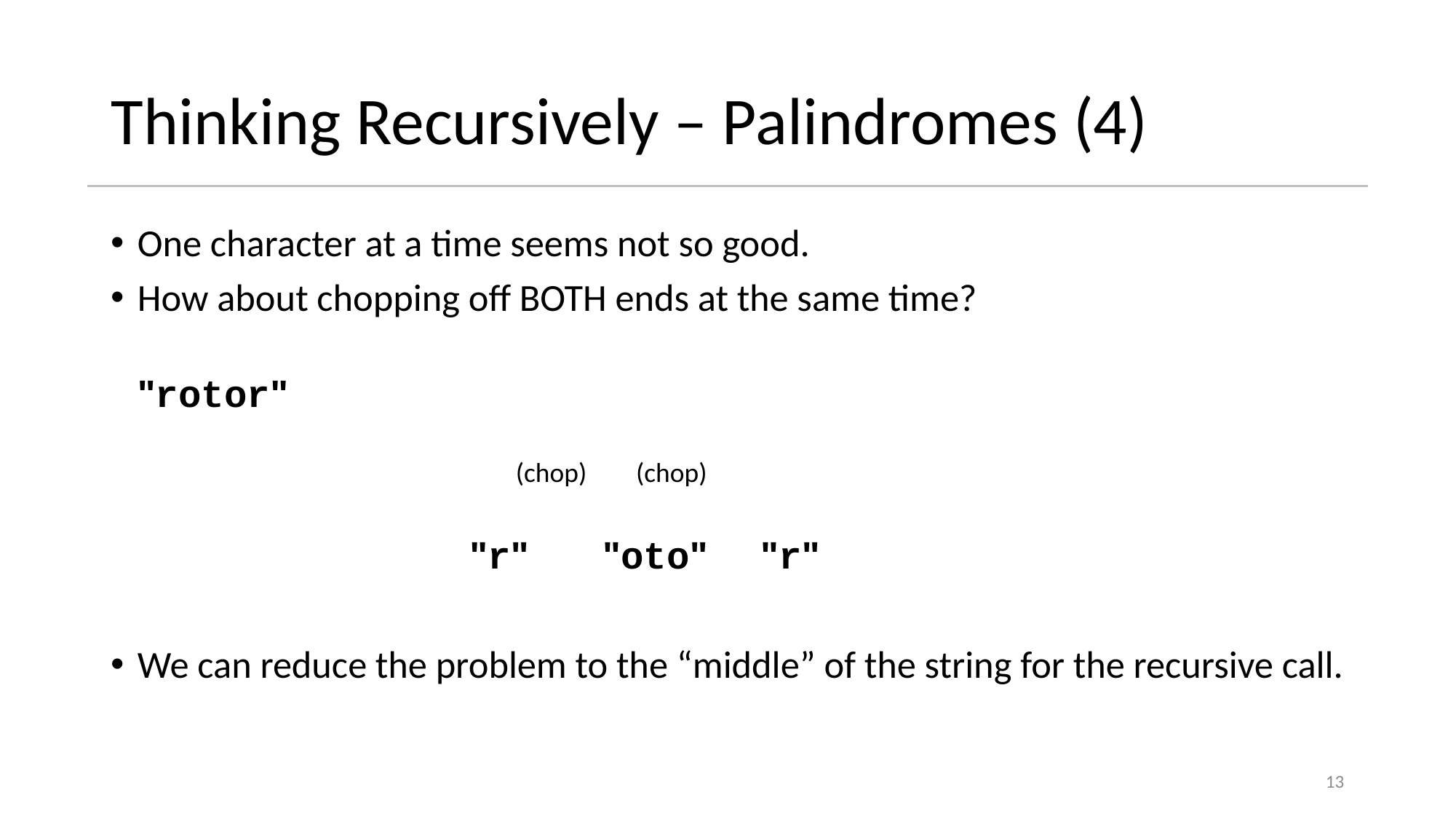

# Thinking Recursively – Palindromes (4)
One character at a time seems not so good.
How about chopping off BOTH ends at the same time?
					"rotor"
                                                     (chop)        (chop)

                                  "r"       "oto"     "r"

We can reduce the problem to the “middle” of the string for the recursive call.
13